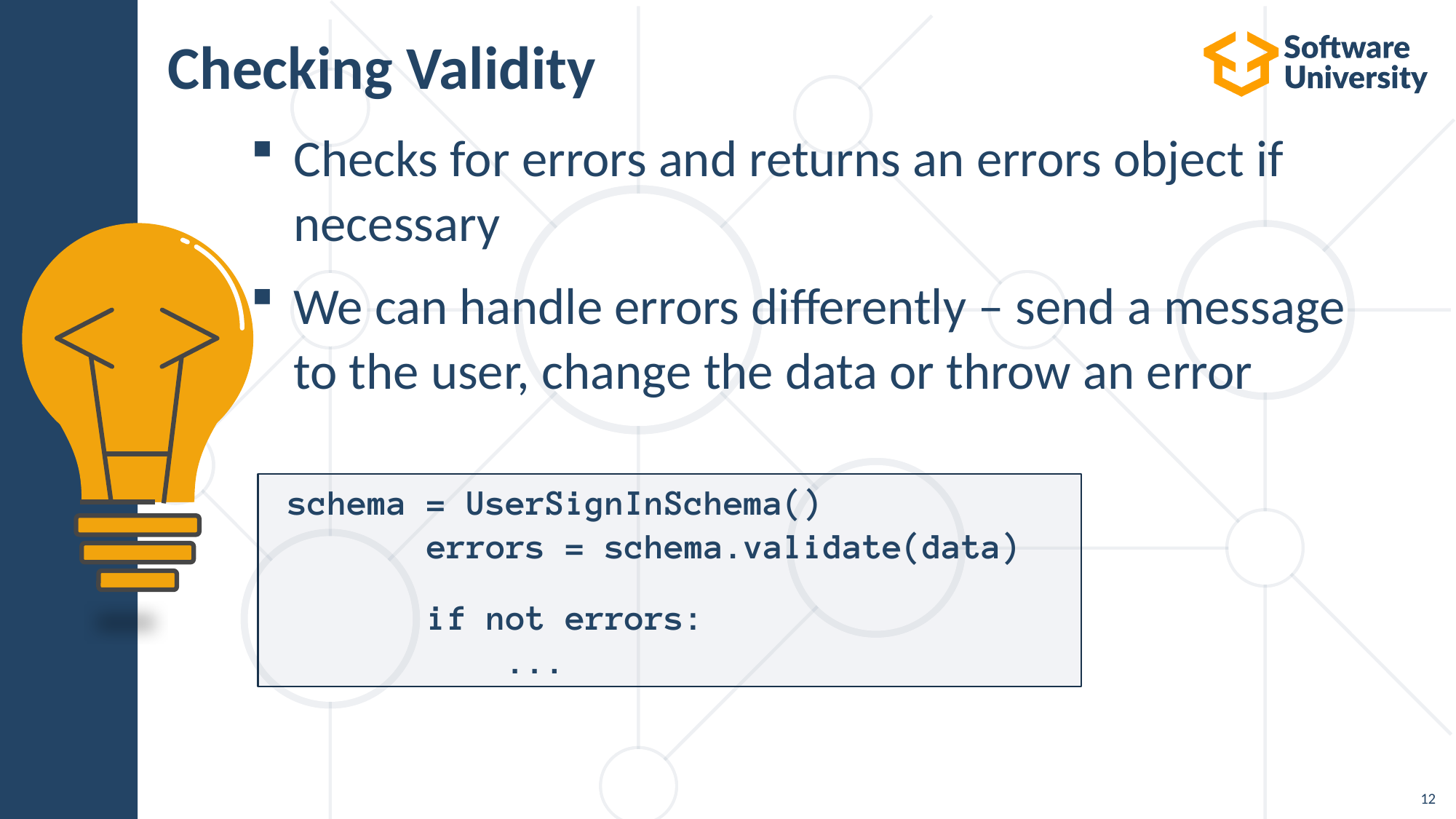

# Checking Validity
Checks for errors and returns an errors object if necessary
We can handle errors differently – send a message to the user, change the data or throw an error
 schema = UserSignInSchema()
        errors = schema.validate(data)

        if not errors:
            ...
12